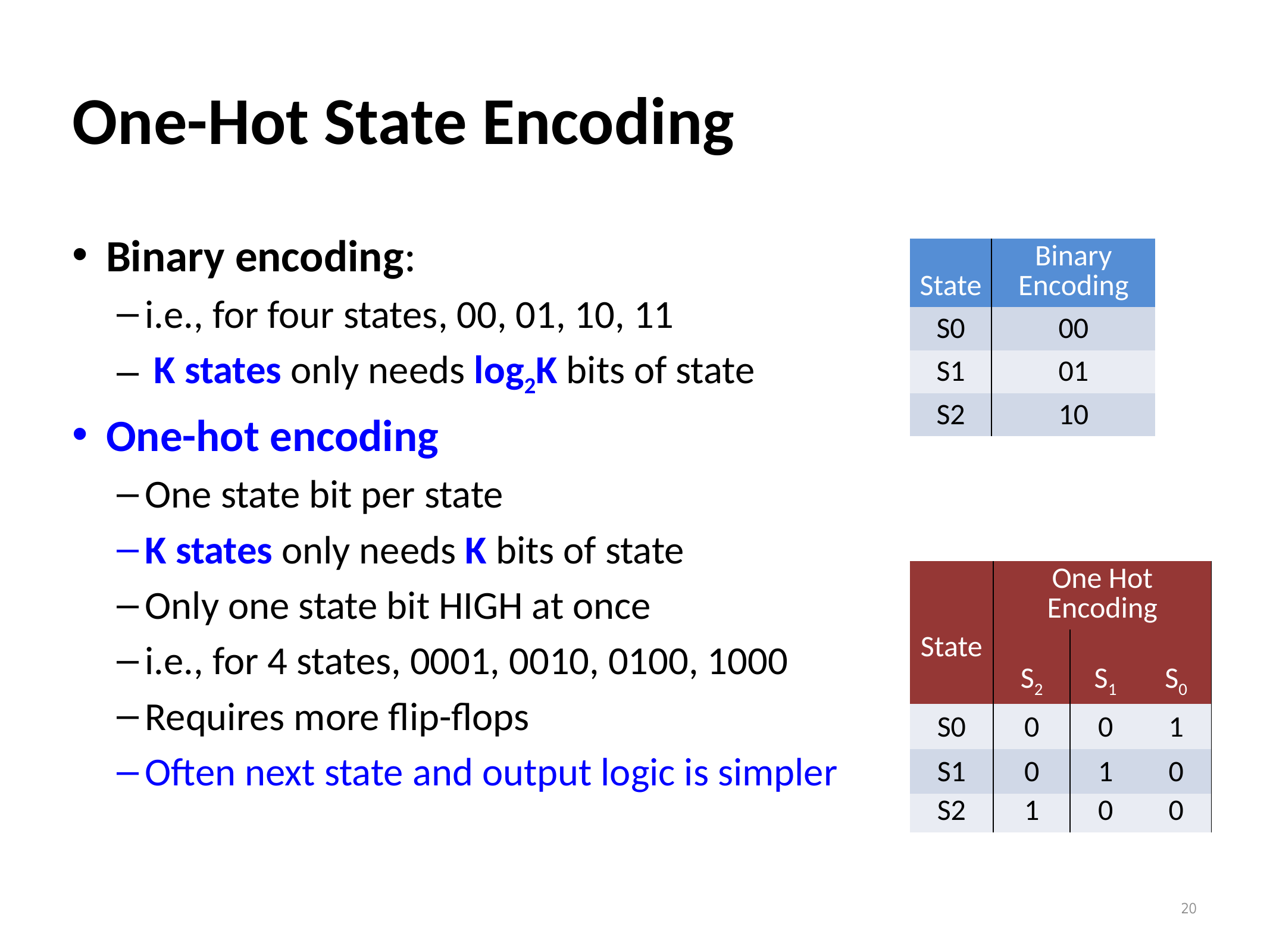

# One-Hot State Encoding
Binary encoding:
i.e., for four states, 00, 01, 10, 11
 K states only needs log2K bits of state
One-hot encoding
One state bit per state
K states only needs K bits of state
Only one state bit HIGH at once
i.e., for 4 states, 0001, 0010, 0100, 1000
Requires more flip-flops
Often next state and output logic is simpler

| State | Binary Encoding |
| --- | --- |
| S0 | 00 |
| S1 | 01 |
| S2 | 10 |
| State | One Hot Encoding |  |  |
| --- | --- | --- | --- |
|  | S2 | S1 | S0 |
| S0 | 0 | 0 | 1 |
| S1 | 0 | 1 | 0 |
| S2 | 1 | 0 | 0 |
20